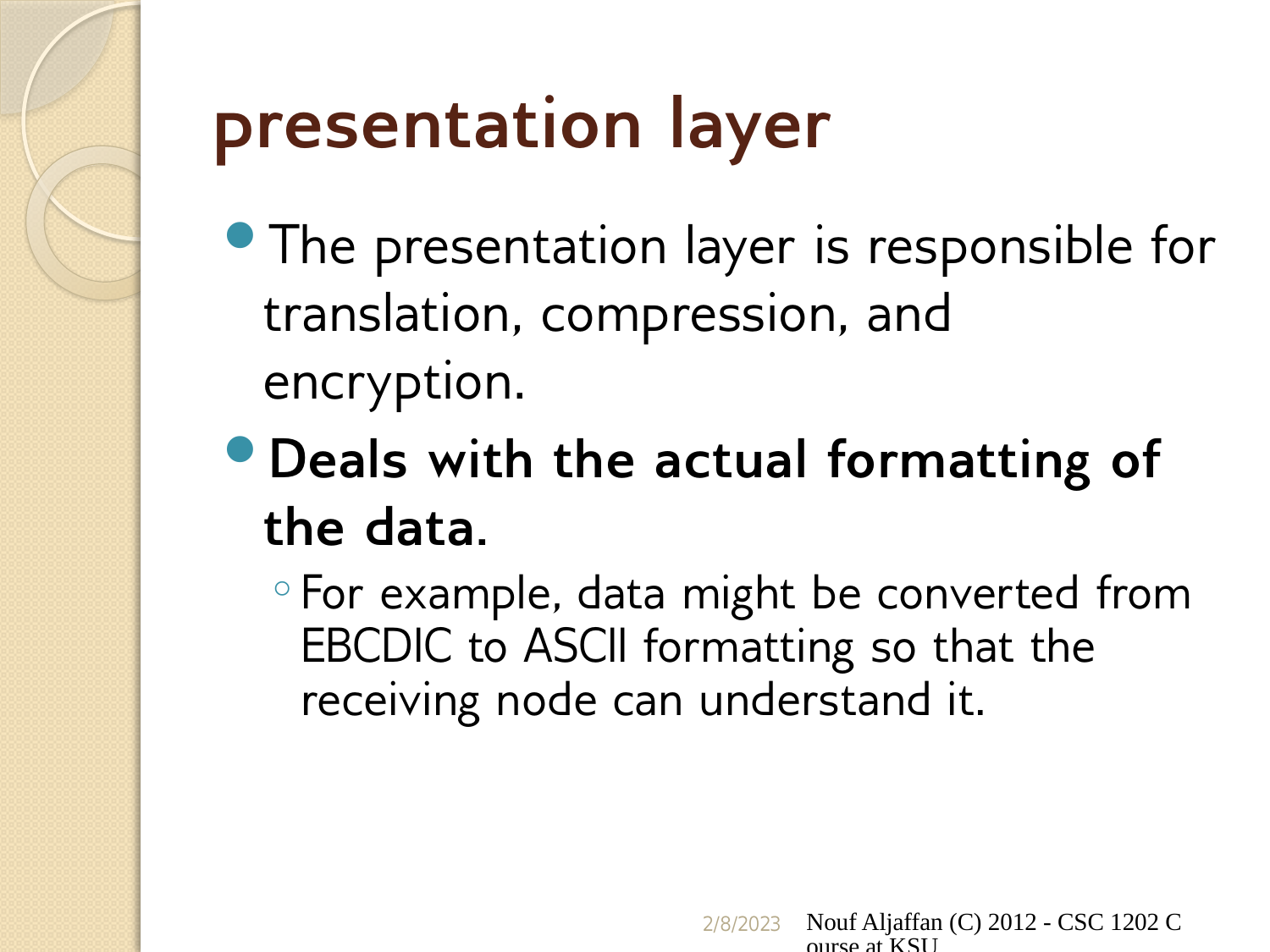

# presentation layer
The presentation layer is responsible for translation, compression, and encryption.
Deals with the actual formatting of the data.
For example, data might be converted from EBCDIC to ASCII formatting so that the receiving node can understand it.

2/8/2023
Nouf Aljaffan (C) 2012 - CSC 1202 Course at KSU